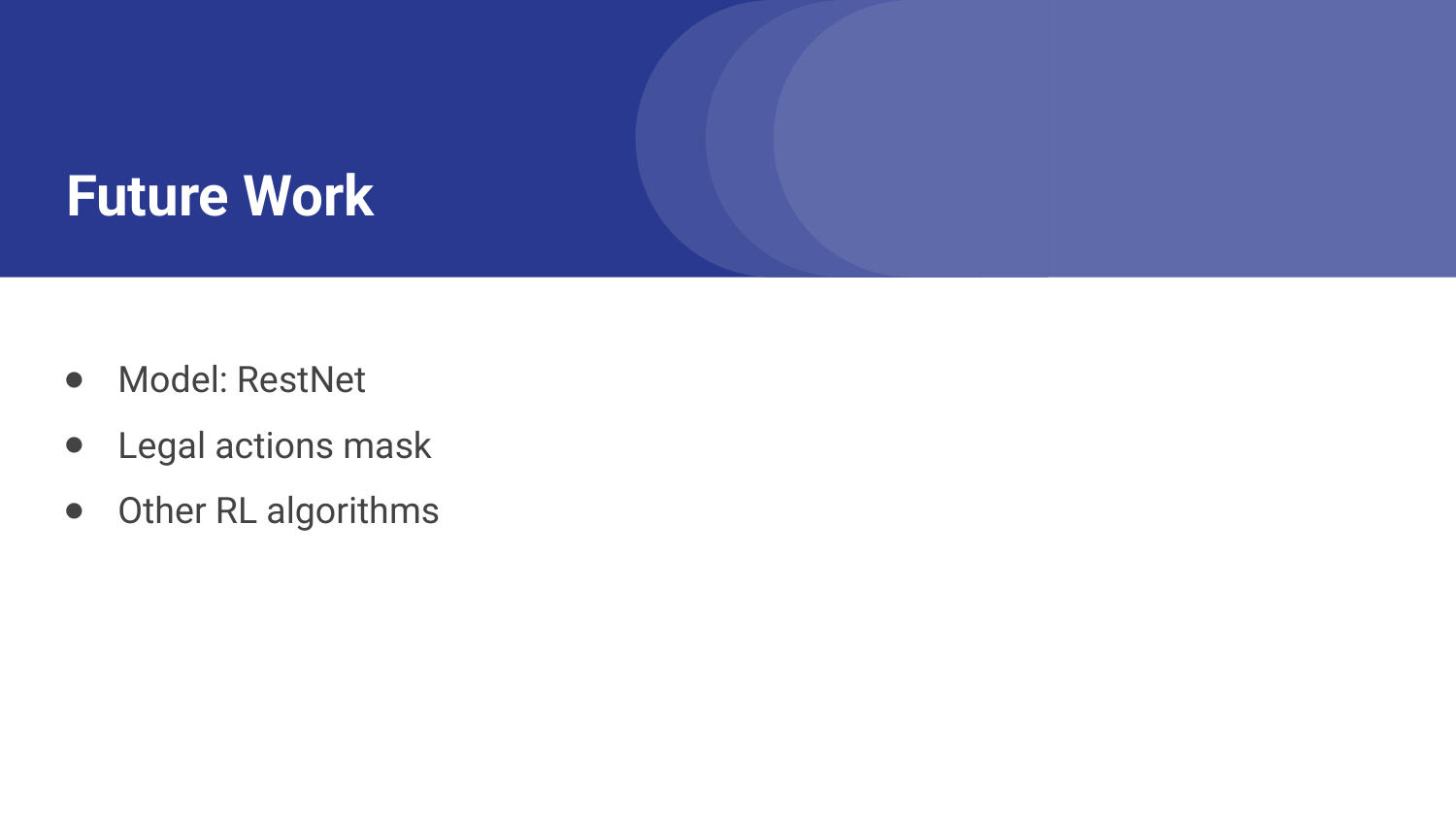

# Future Work
Model: RestNet
Legal actions mask
Other RL algorithms